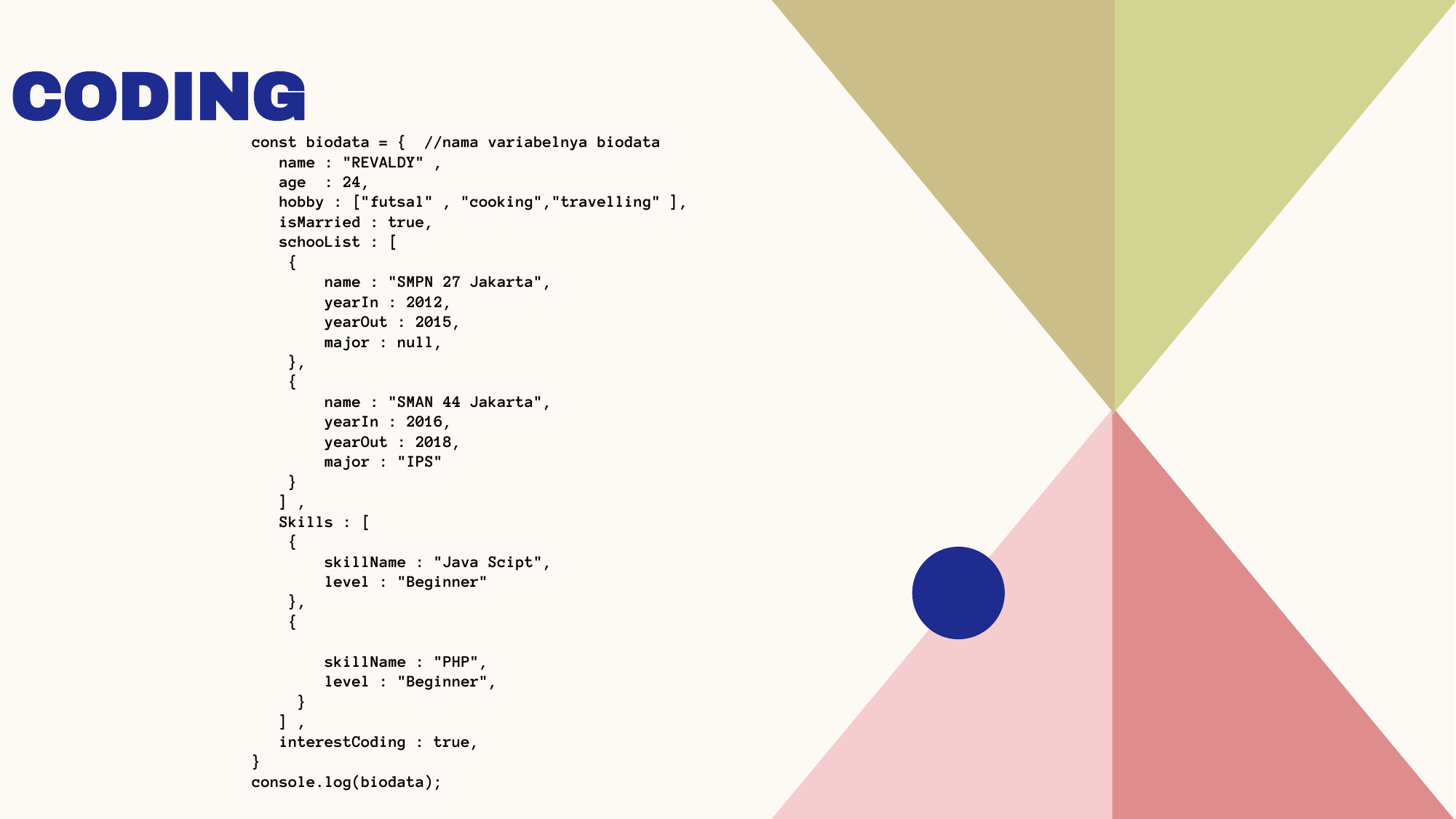

# coding
const biodata = {  //nama variabelnya biodata
   name : "REVALDY" ,
   age  : 24,
   hobby : ["futsal" , "cooking","travelling" ],
   isMarried : true,
   schooList : [
    {
        name : "SMPN 27 Jakarta",
        yearIn : 2012,
        yearOut : 2015,
        major : null,
    },
    {
        name : "SMAN 44 Jakarta",
        yearIn : 2016,
        yearOut : 2018,
        major : "IPS"
    }
   ] ,
   Skills : [
    {
        skillName : "Java Scipt",
        level : "Beginner"
    },
    {

        skillName : "PHP",
        level : "Beginner",
     }
   ] ,
   interestCoding : true,
}
console.log(biodata);